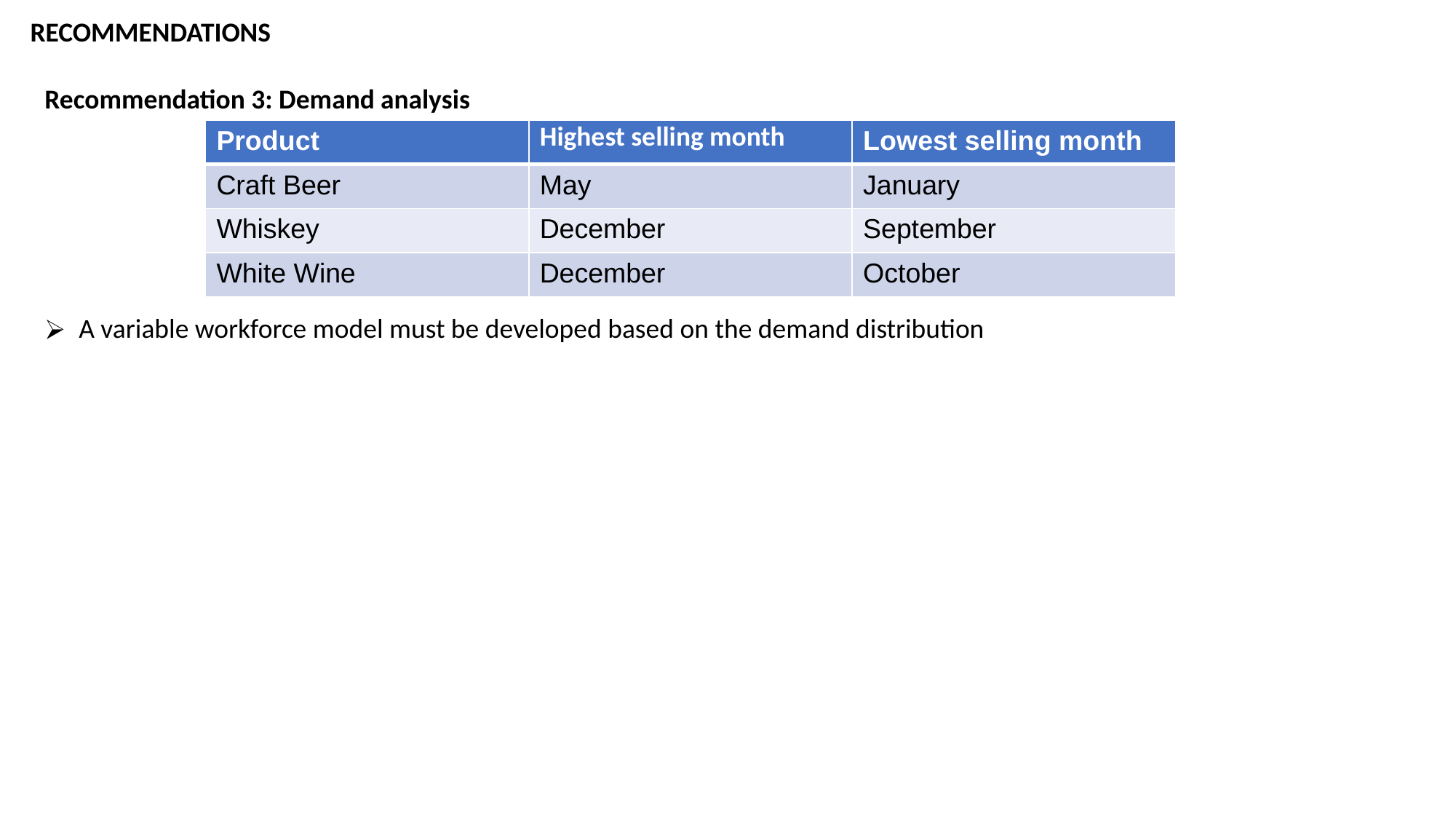

RECOMMENDATIONS
Recommendation 3: Demand analysis

A variable workforce model must be developed based on the demand distribution

| Product | Highest selling month | Lowest selling month |
| --- | --- | --- |
| Craft Beer | May | January |
| Whiskey | December | September |
| White Wine | December | October |